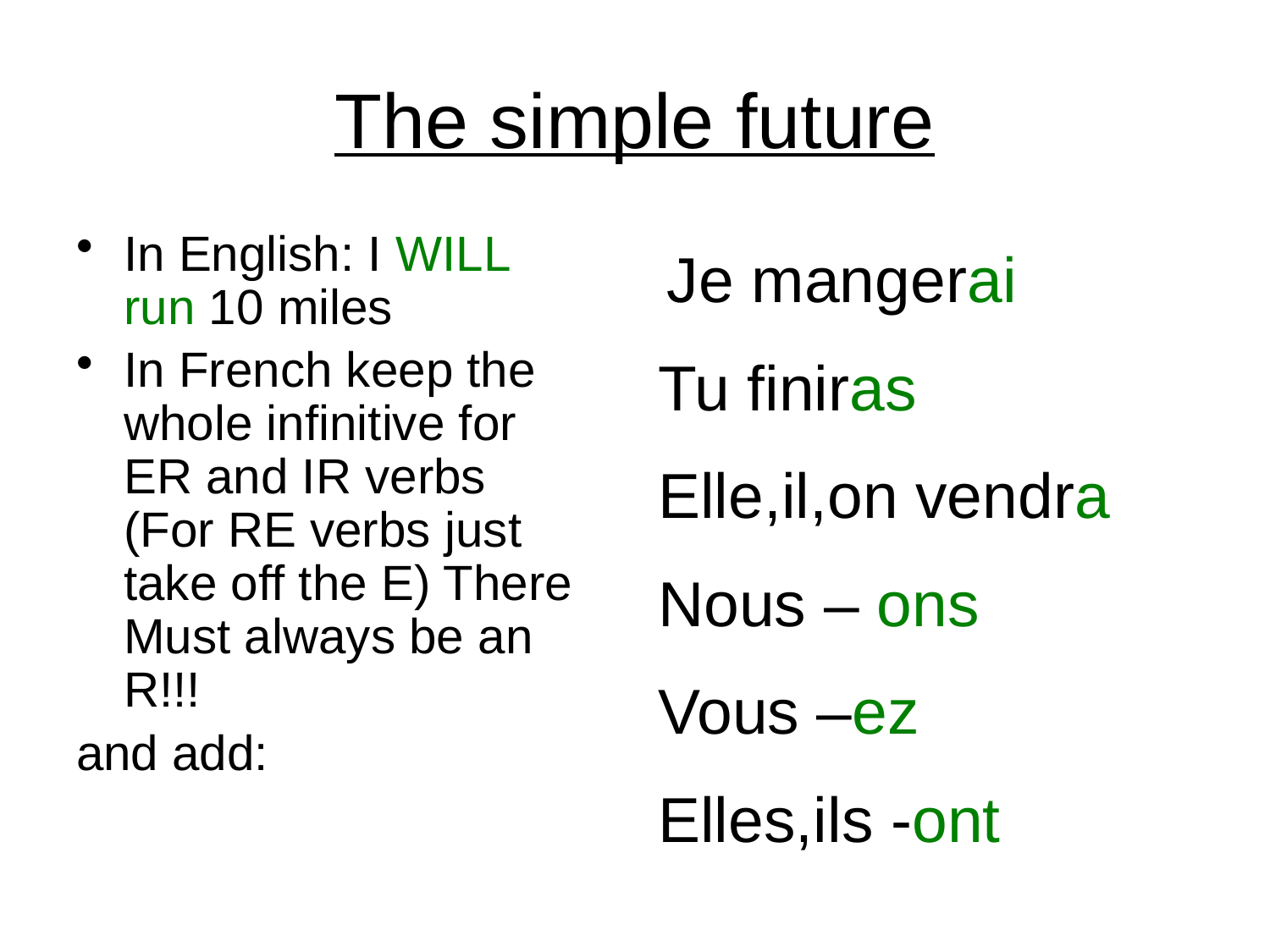

# The simple future
In English: I WILL run 10 miles
In French keep the whole infinitive for ER and IR verbs (For RE verbs just take off the E) There Must always be an R!!!
and add:
 Je mangerai
Tu finiras
Elle,il,on vendra
Nous – ons
Vous –ez
Elles,ils -ont